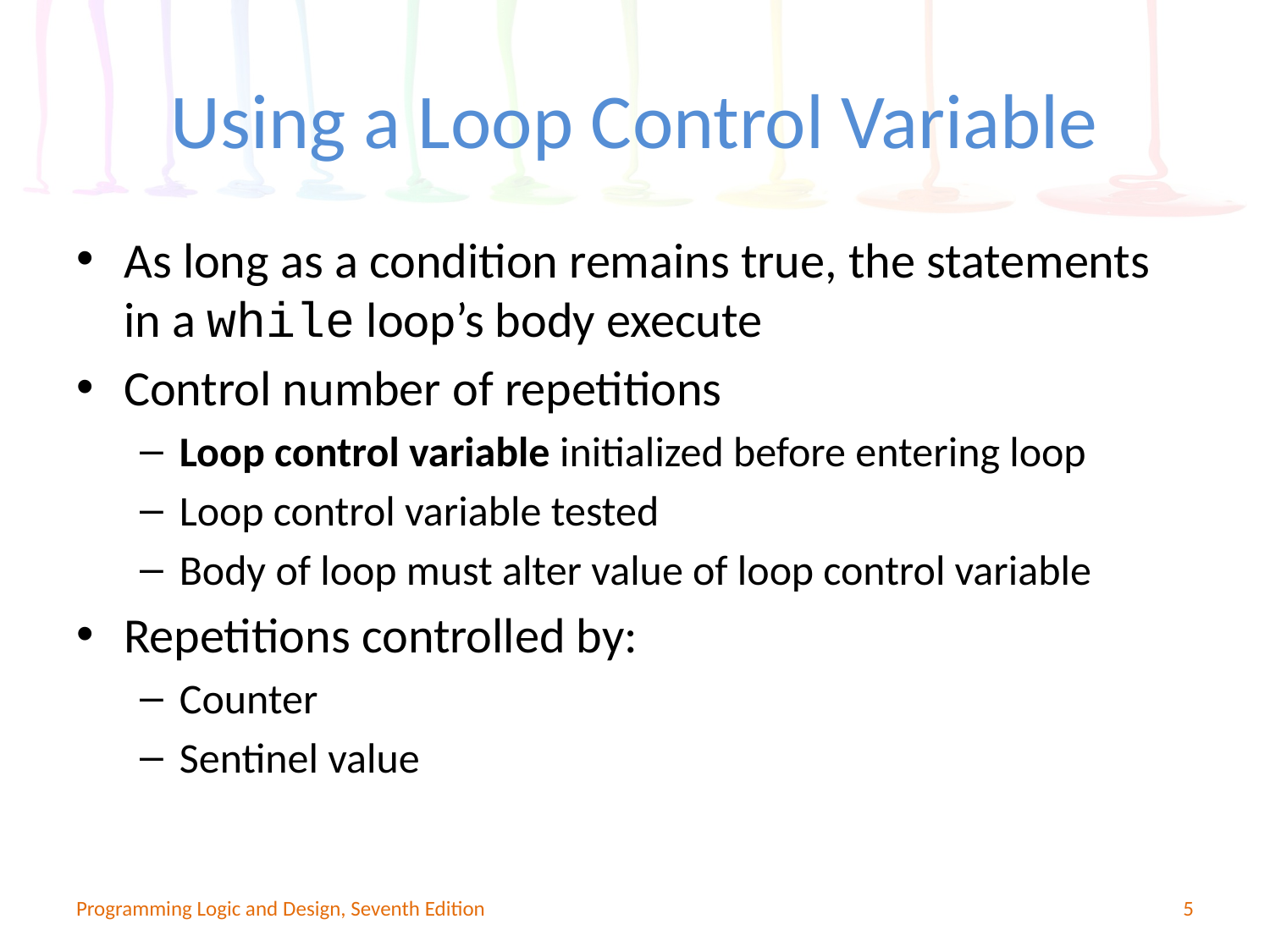

# Using a Loop Control Variable
As long as a condition remains true, the statements in a while loop’s body execute
Control number of repetitions
Loop control variable initialized before entering loop
Loop control variable tested
Body of loop must alter value of loop control variable
Repetitions controlled by:
Counter
Sentinel value
Programming Logic and Design, Seventh Edition
5